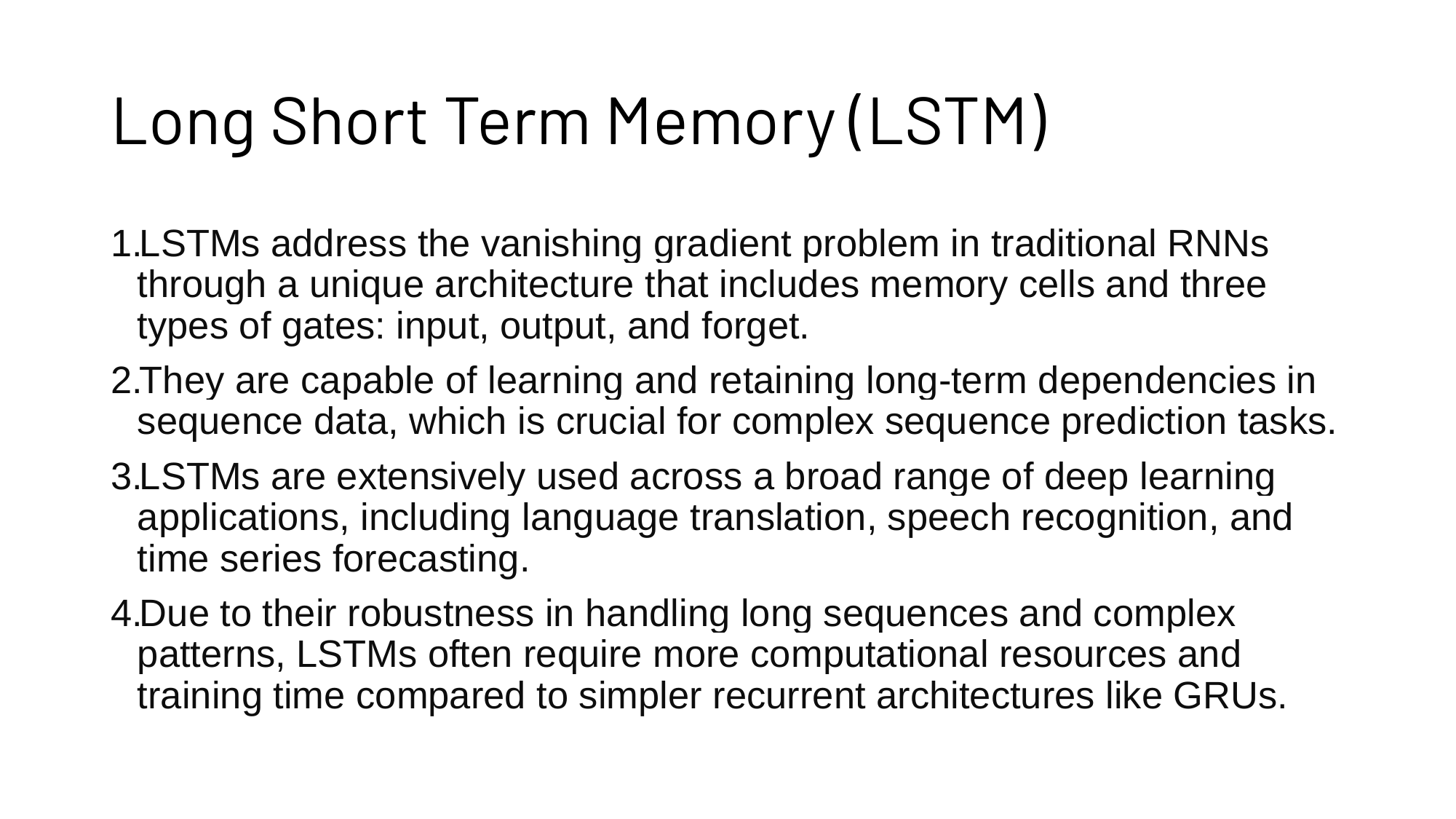

# Long Short Term Memory (LSTM)
LSTMs address the vanishing gradient problem in traditional RNNs through a unique architecture that includes memory cells and three types of gates: input, output, and forget.
They are capable of learning and retaining long-term dependencies in sequence data, which is crucial for complex sequence prediction tasks.
LSTMs are extensively used across a broad range of deep learning applications, including language translation, speech recognition, and time series forecasting.
Due to their robustness in handling long sequences and complex patterns, LSTMs often require more computational resources and training time compared to simpler recurrent architectures like GRUs.